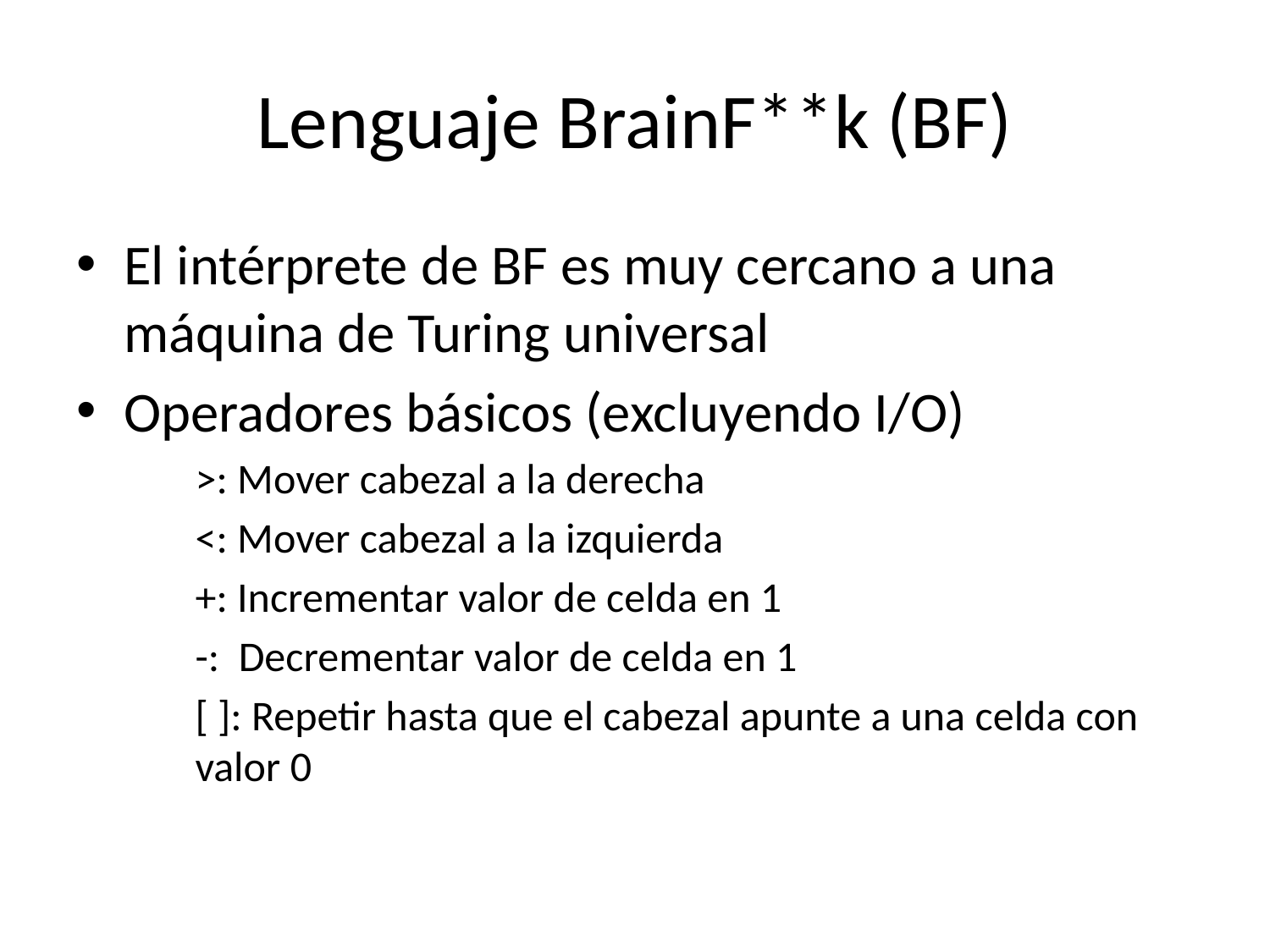

# Lenguaje BrainF**k (BF)
El intérprete de BF es muy cercano a una máquina de Turing universal
Operadores básicos (excluyendo I/O)
>: Mover cabezal a la derecha
<: Mover cabezal a la izquierda
+: Incrementar valor de celda en 1
-:  Decrementar valor de celda en 1
[ ]: Repetir hasta que el cabezal apunte a una celda con valor 0